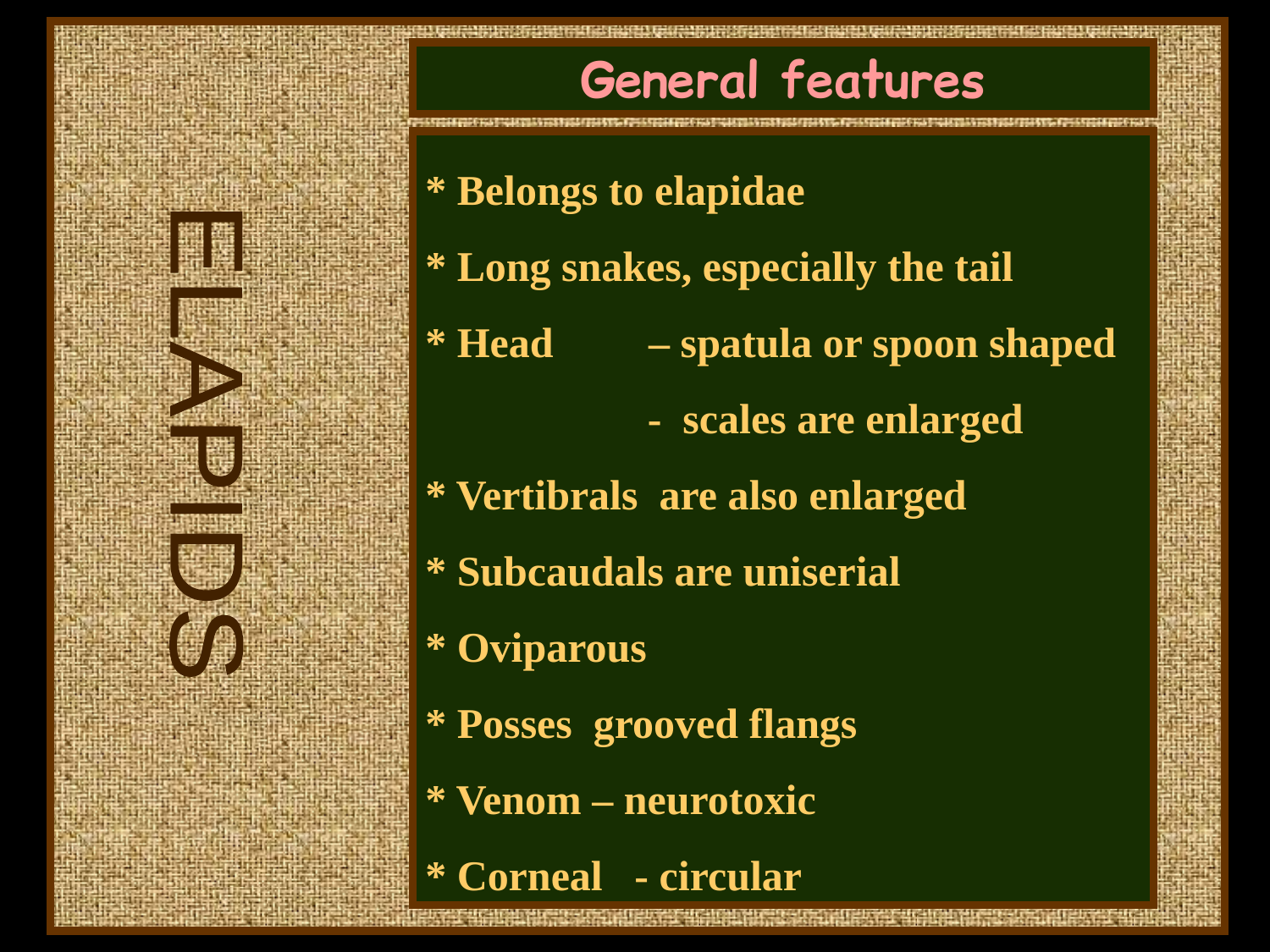

General features
* Belongs to elapidae
* Long snakes, especially the tail
* Head         – spatula or spoon shaped
                     -  scales are enlarged
* Vertibrals  are also enlarged
* Subcaudals are uniserial
* Oviparous
* Posses  grooved flangs
* Venom – neurotoxic
* Corneal   - circular
ELAPIDS
8